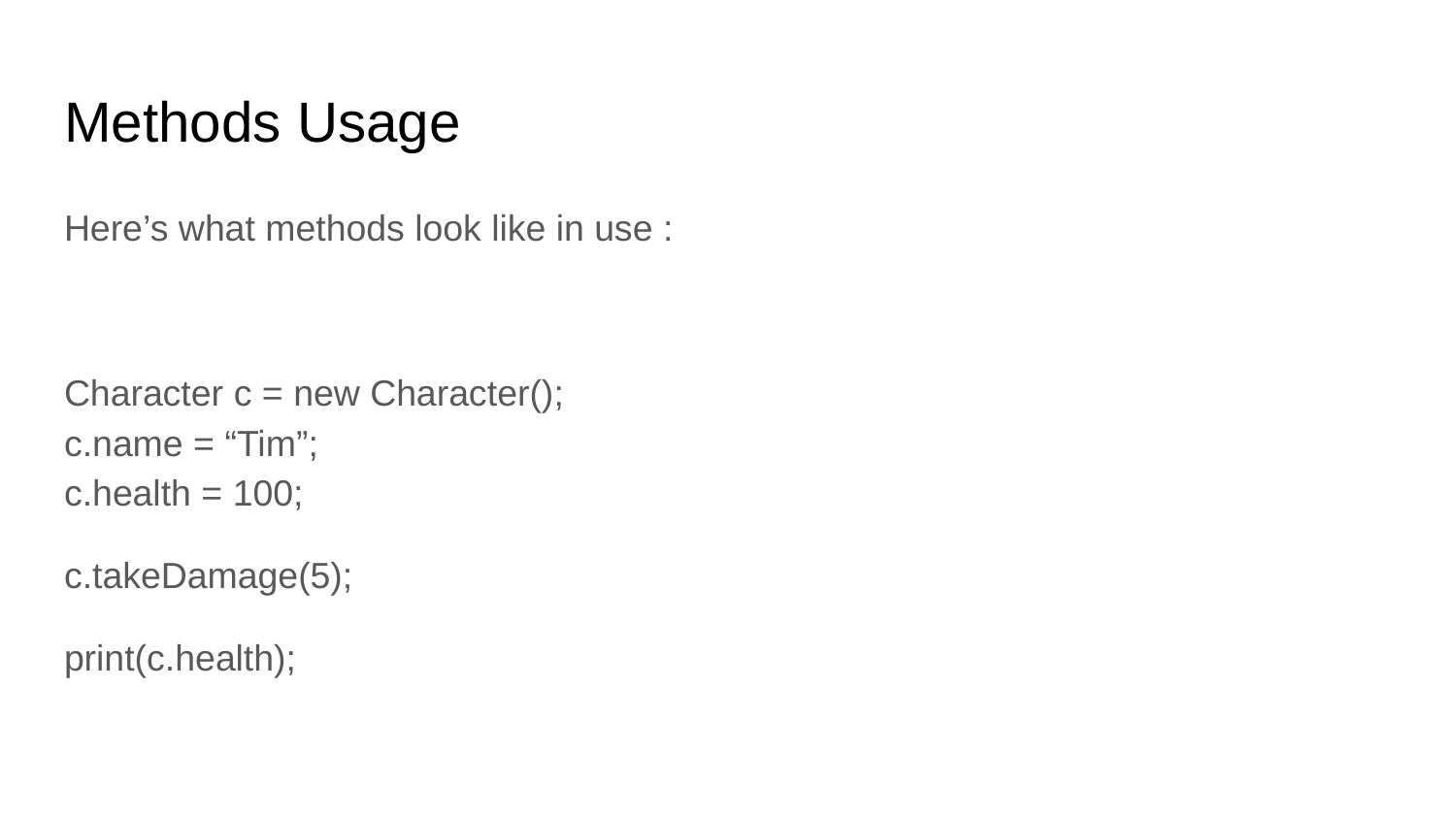

# Methods Usage
Here’s what methods look like in use :

Character c = new Character();
c.name = “Tim”;
c.health = 100;
c.takeDamage(5);
print(c.health);